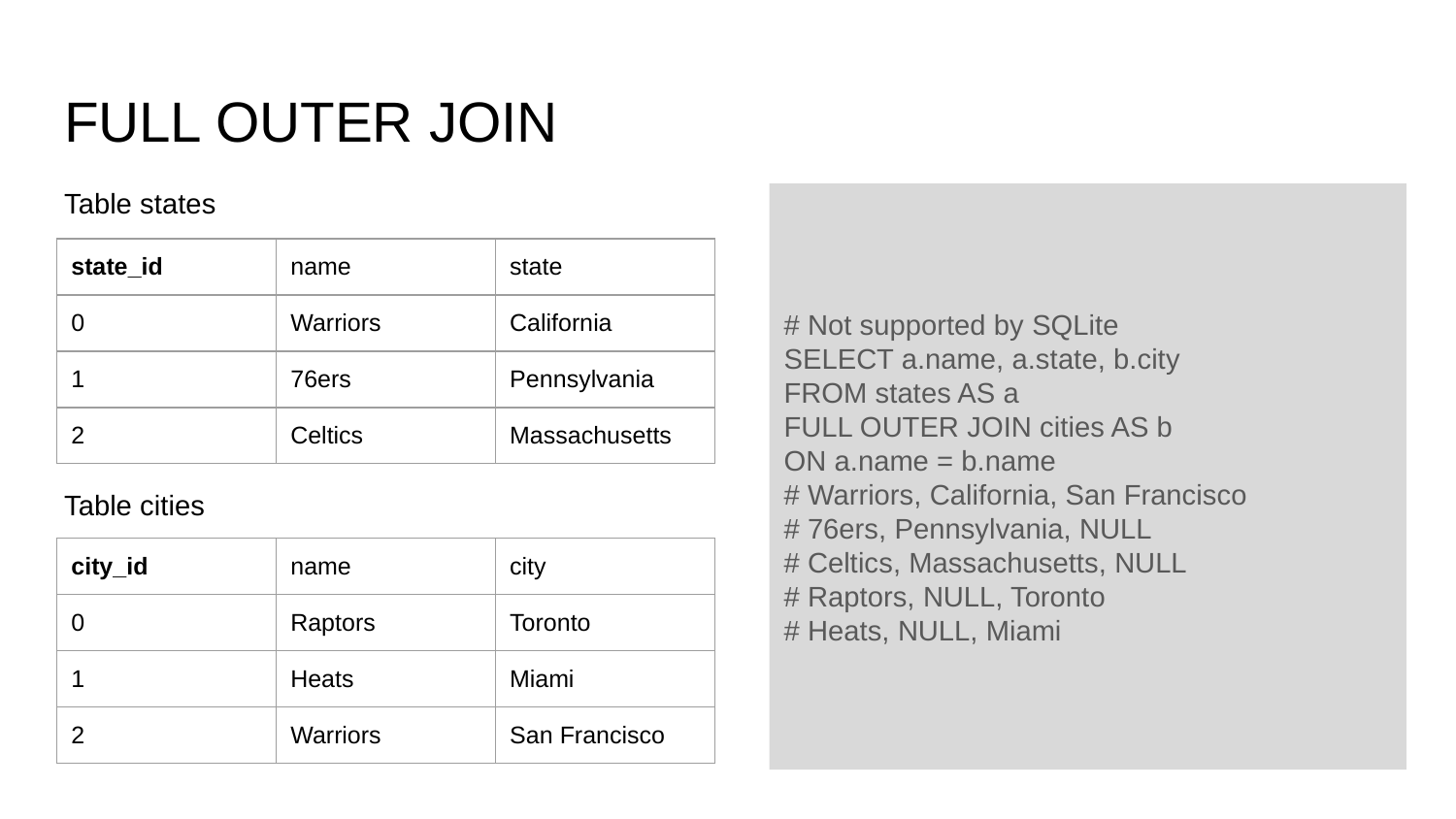

# FULL OUTER JOIN
Table states
# Not supported by SQLite
SELECT a.name, a.state, b.city
FROM states AS a
FULL OUTER JOIN cities AS b
ON a.name = b.name
# Warriors, California, San Francisco
# 76ers, Pennsylvania, NULL
# Celtics, Massachusetts, NULL
# Raptors, NULL, Toronto
# Heats, NULL, Miami
| state\_id | name | state |
| --- | --- | --- |
| 0 | Warriors | California |
| 1 | 76ers | Pennsylvania |
| 2 | Celtics | Massachusetts |
Table cities
| city\_id | name | city |
| --- | --- | --- |
| 0 | Raptors | Toronto |
| 1 | Heats | Miami |
| 2 | Warriors | San Francisco |